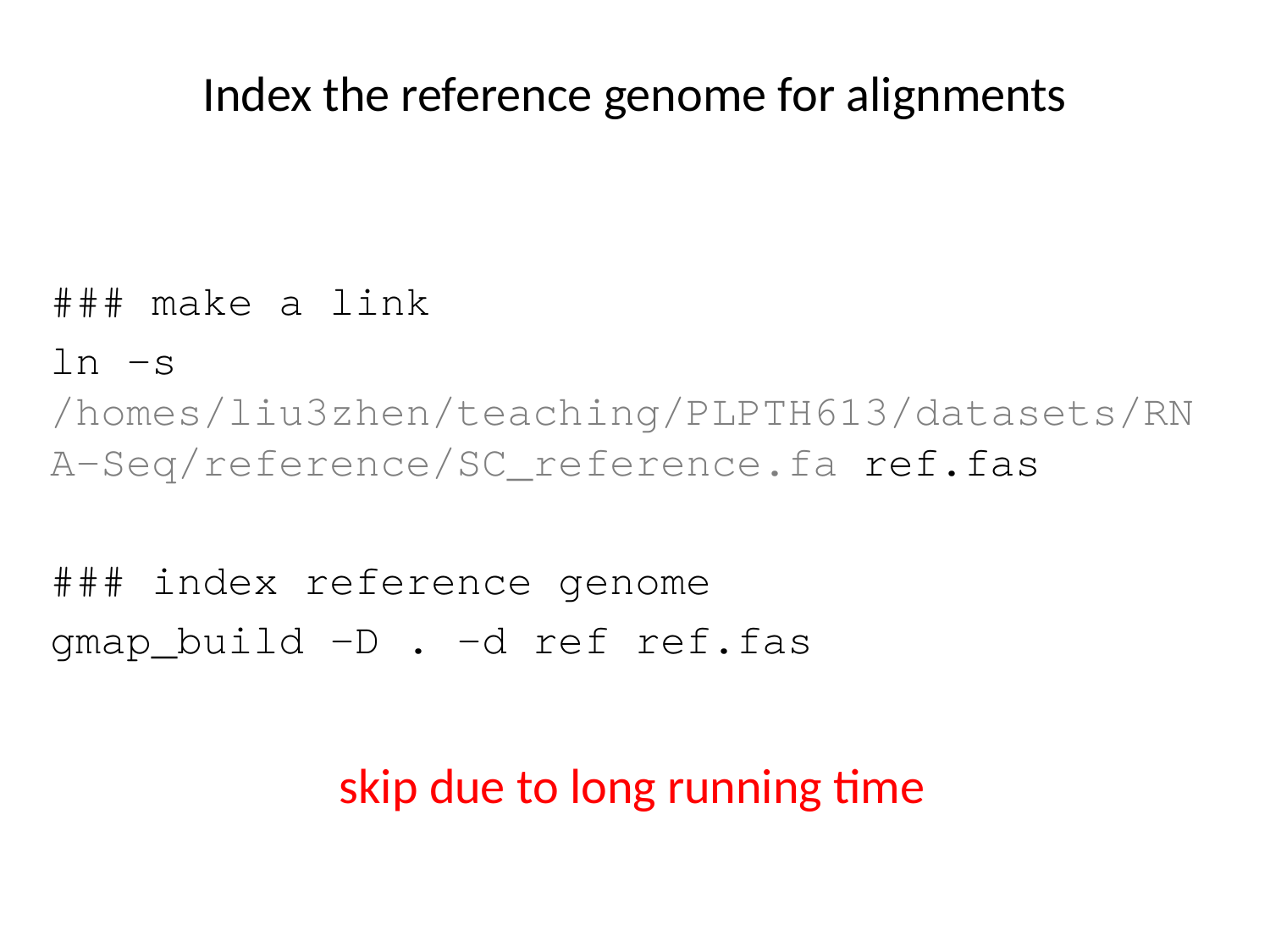

# Index the reference genome for alignments
### make a link
ln -s /homes/liu3zhen/teaching/PLPTH613/datasets/RNA-Seq/reference/SC_reference.fa ref.fas

### index reference genome
gmap_build -D . -d ref ref.fas

skip due to long running time